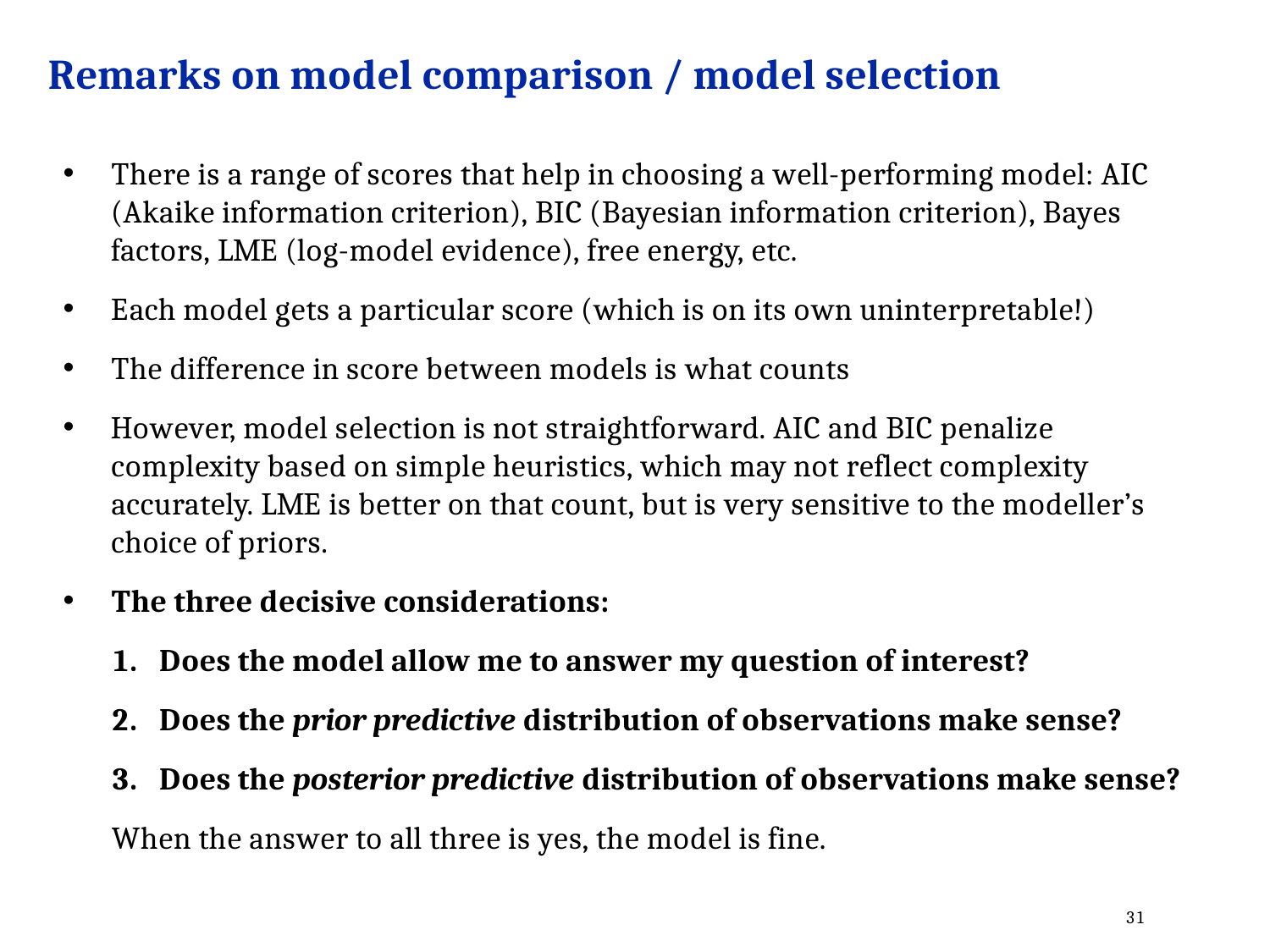

# Remarks on model comparison / model selection
There is a range of scores that help in choosing a well-performing model: AIC (Akaike information criterion), BIC (Bayesian information criterion), Bayes factors, LME (log-model evidence), free energy, etc.
Each model gets a particular score (which is on its own uninterpretable!)
The difference in score between models is what counts
However, model selection is not straightforward. AIC and BIC penalize complexity based on simple heuristics, which may not reflect complexity accurately. LME is better on that count, but is very sensitive to the modeller’s choice of priors.
The three decisive considerations:
Does the model allow me to answer my question of interest?
Does the prior predictive distribution of observations make sense?
Does the posterior predictive distribution of observations make sense?
When the answer to all three is yes, the model is fine.
31